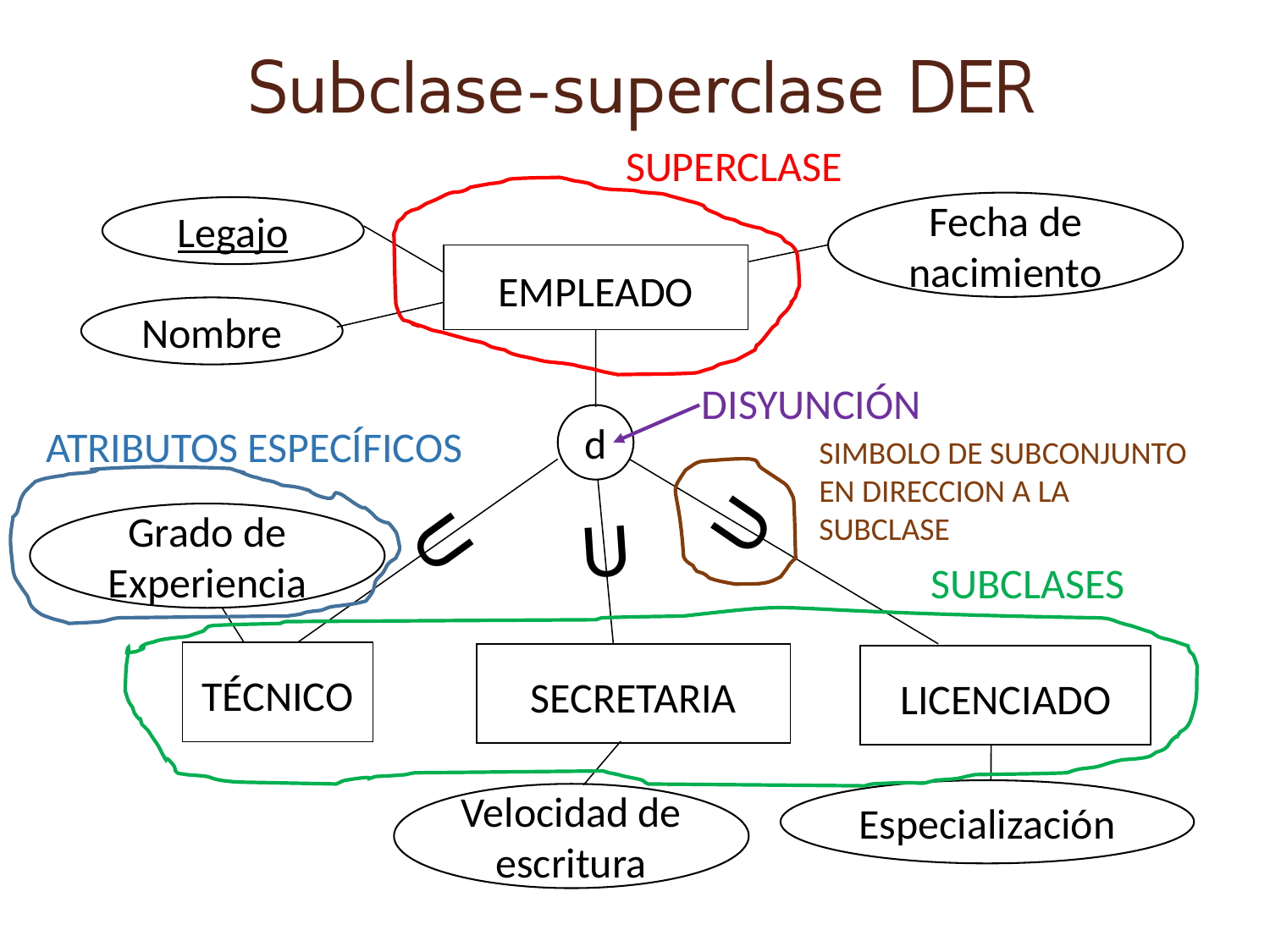

Subclase-superclase DER

SUPERCLASE

Fecha de nacimiento
EMPLEADO

d

TÉCNICO
SECRETARIA
LICENCIADO

Nombre

Legajo

Grado de Experiencia

Especialización
Velocidad de escritura
U
U
U
DISYUNCIÓN
ATRIBUTOS ESPECÍFICOS

SIMBOLO DE SUBCONJUNTO EN DIRECCION A LA SUBCLASE

SUBCLASES